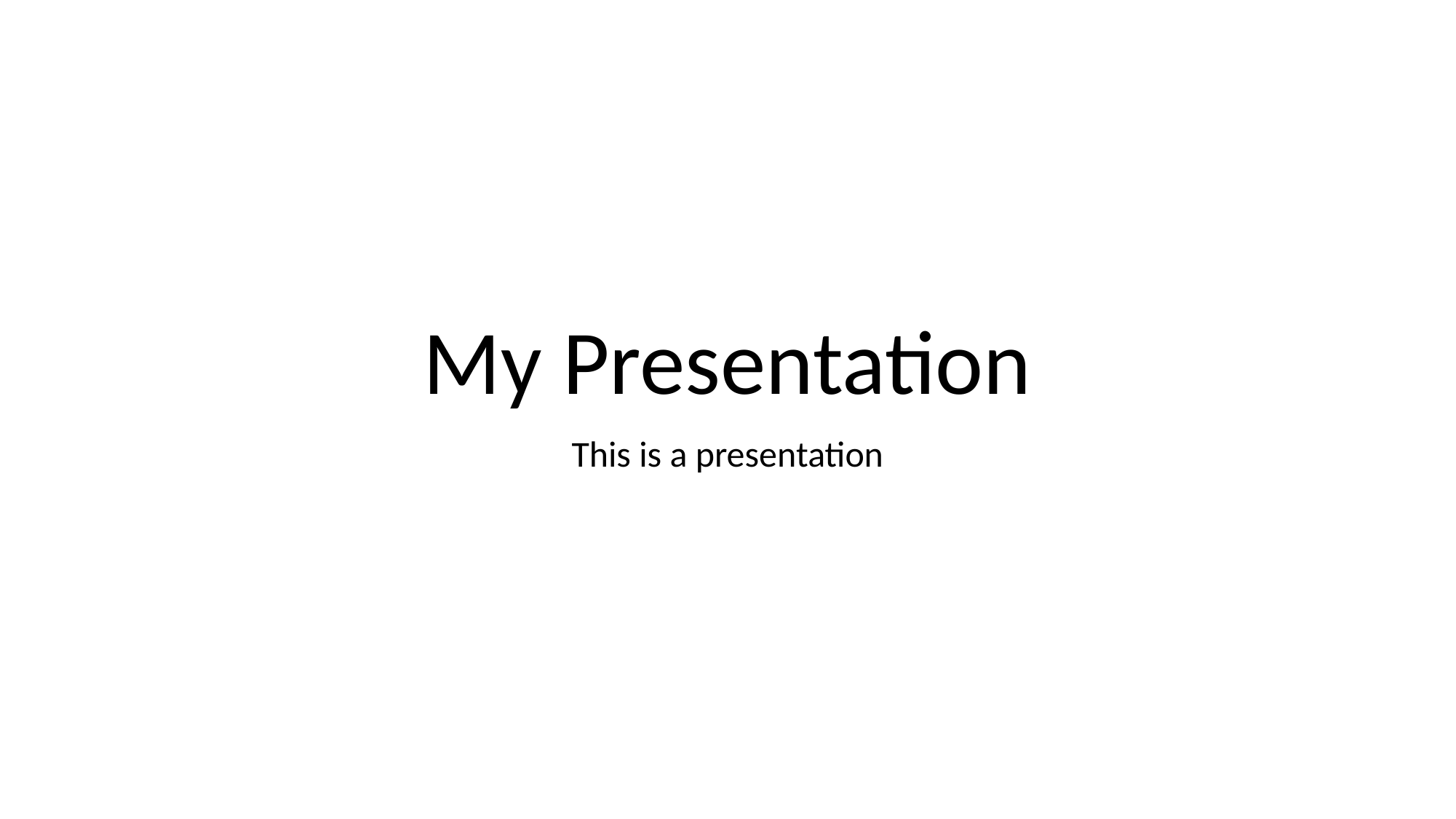

# My Presentation
This is a presentation